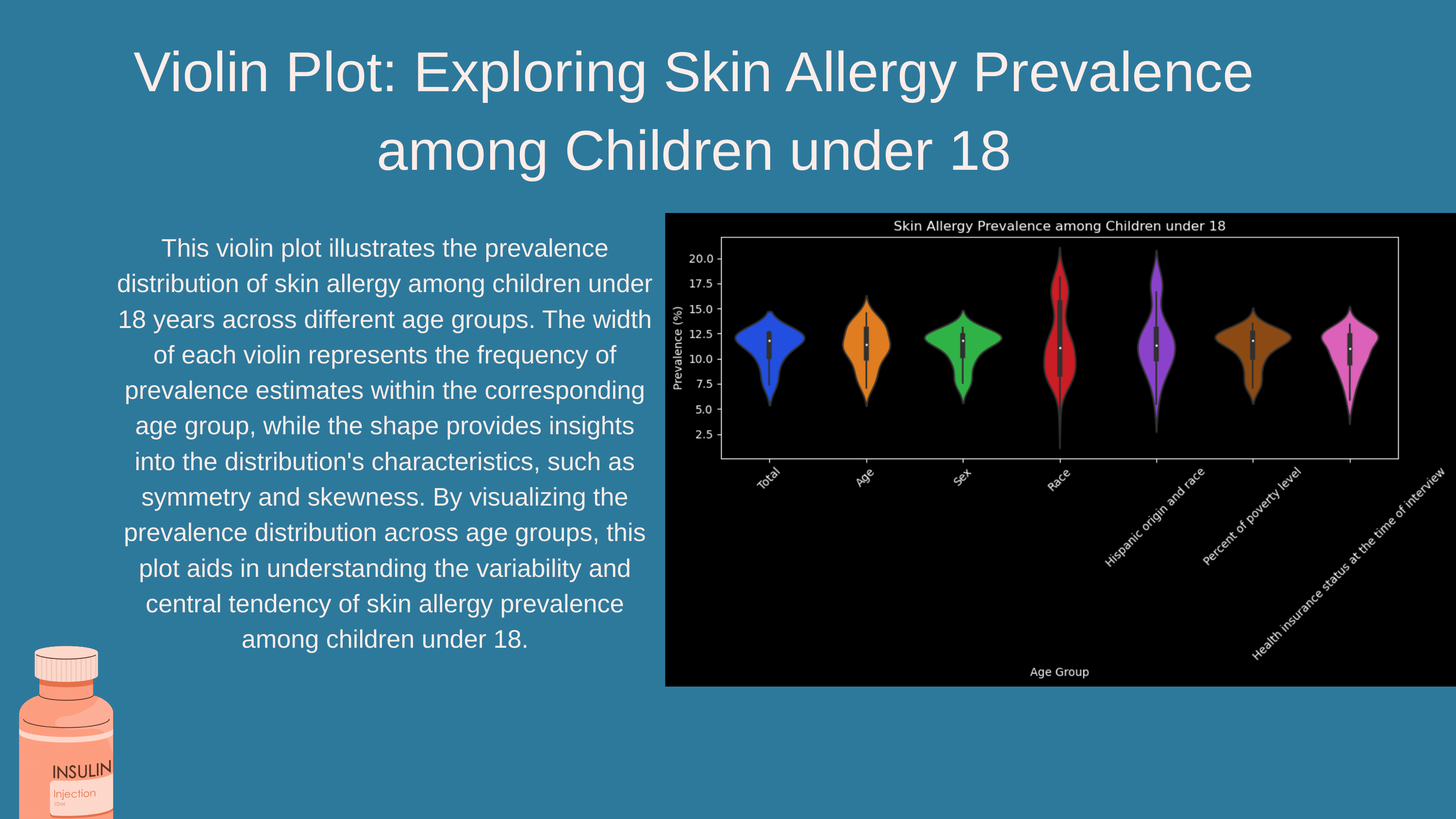

Violin Plot: Exploring Skin Allergy Prevalence among Children under 18

This violin plot illustrates the prevalence distribution of skin allergy among children under 18 years across different age groups. The width of each violin represents the frequency of prevalence estimates within the corresponding age group, while the shape provides insights into the distribution's characteristics, such as symmetry and skewness. By visualizing the prevalence distribution across age groups, this plot aids in understanding the variability and central tendency of skin allergy prevalence among children under 18.